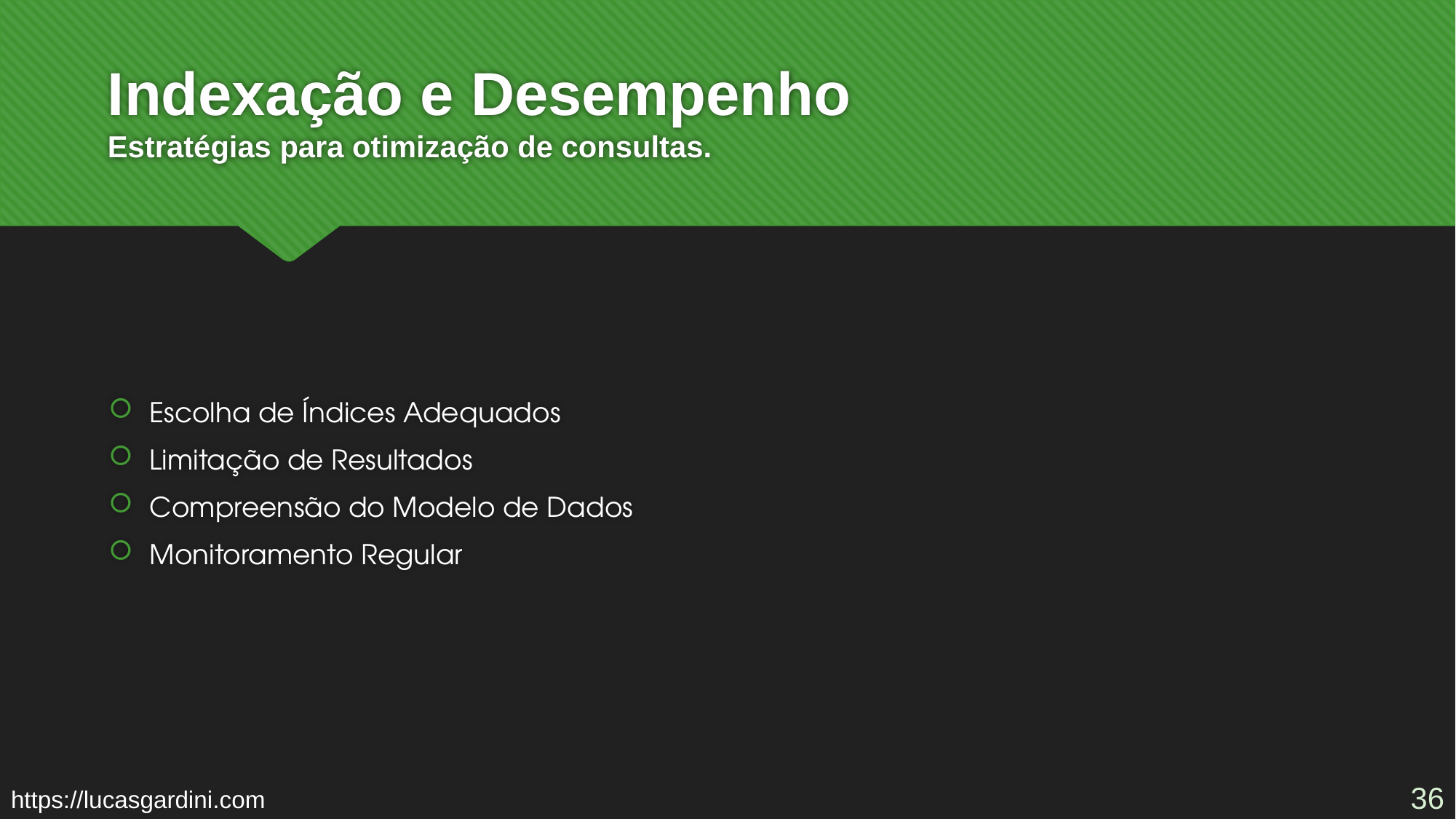

# Indexação e Desempenho Estratégias para otimização de consultas.
Escolha de Índices Adequados
Limitação de Resultados
Compreensão do Modelo de Dados
Monitoramento Regular
36
https://lucasgardini.com